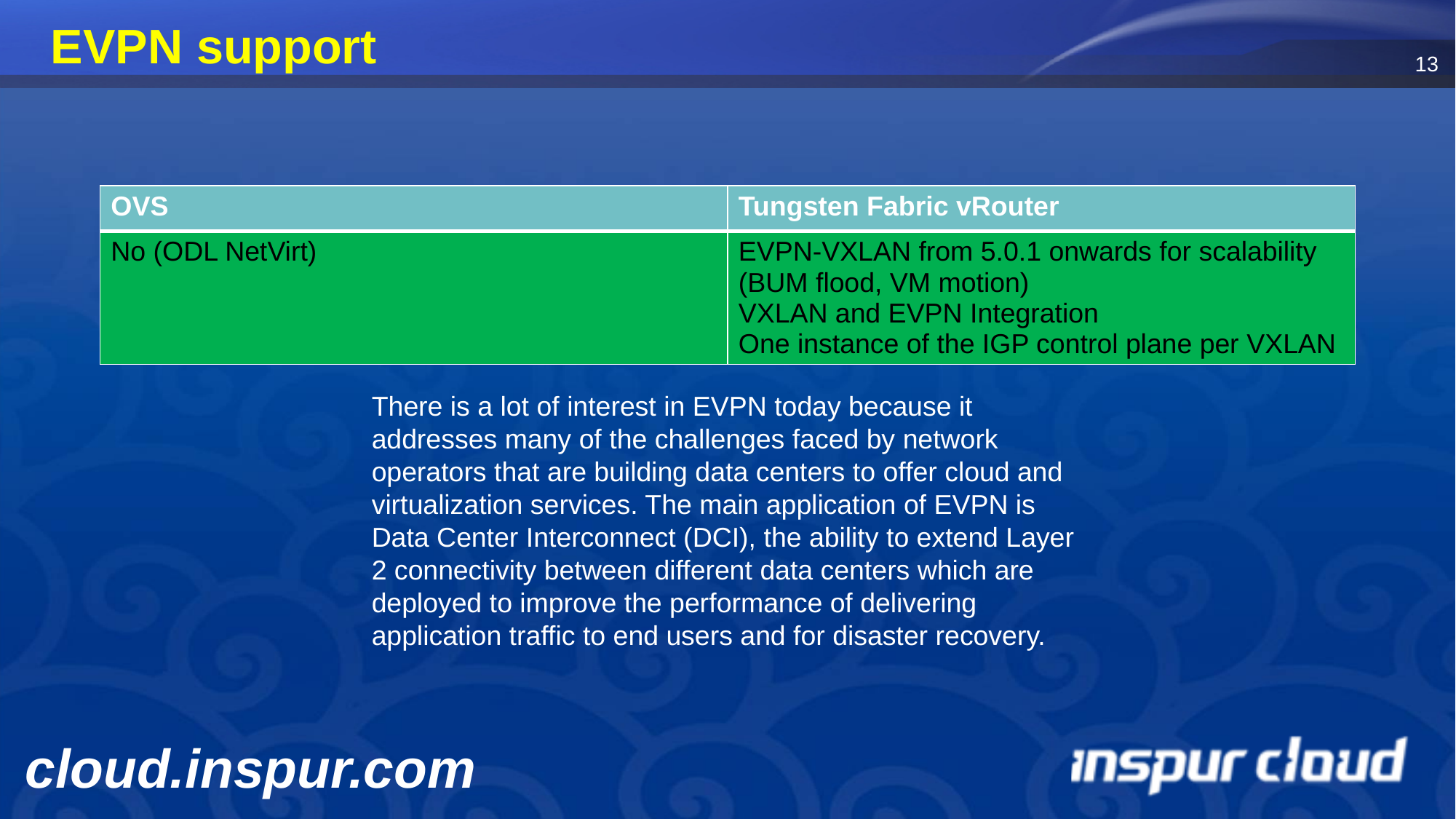

# EVPN support
| OVS | Tungsten Fabric vRouter |
| --- | --- |
| No (ODL NetVirt) | EVPN-VXLAN from 5.0.1 onwards for scalability (BUM flood, VM motion) VXLAN and EVPN Integration One instance of the IGP control plane per VXLAN |
There is a lot of interest in EVPN today because it addresses many of the challenges faced by network operators that are building data centers to offer cloud and virtualization services. The main application of EVPN is Data Center Interconnect (DCI), the ability to extend Layer 2 connectivity between different data centers which are deployed to improve the performance of delivering application traffic to end users and for disaster recovery.